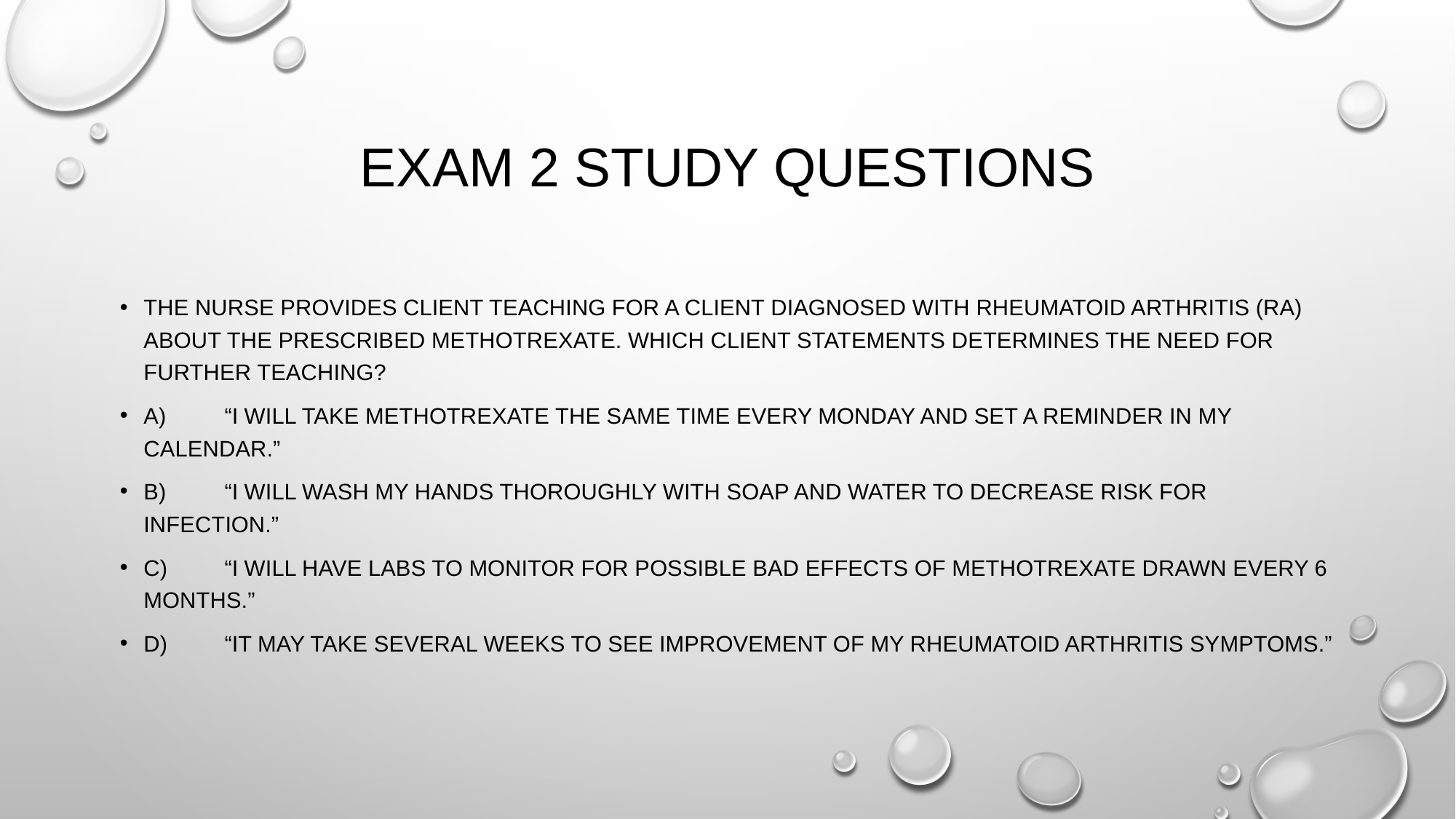

# Exam 2 study questions
The nurse provides client teaching for a client diagnosed with rheumatoid arthritis (RA) about the prescribed methotrexate. Which client statements determines the need for further teaching?
A)	“I will take methotrexate the same time every Monday and set a reminder in my calendar.”
B)	“I will wash my hands thoroughly with soap and water to decrease risk for infection.”
C)	“I will have labs to monitor for possible bad effects of methotrexate drawn every 6 months.”
D)	“It may take several weeks to see improvement of my rheumatoid arthritis symptoms.”